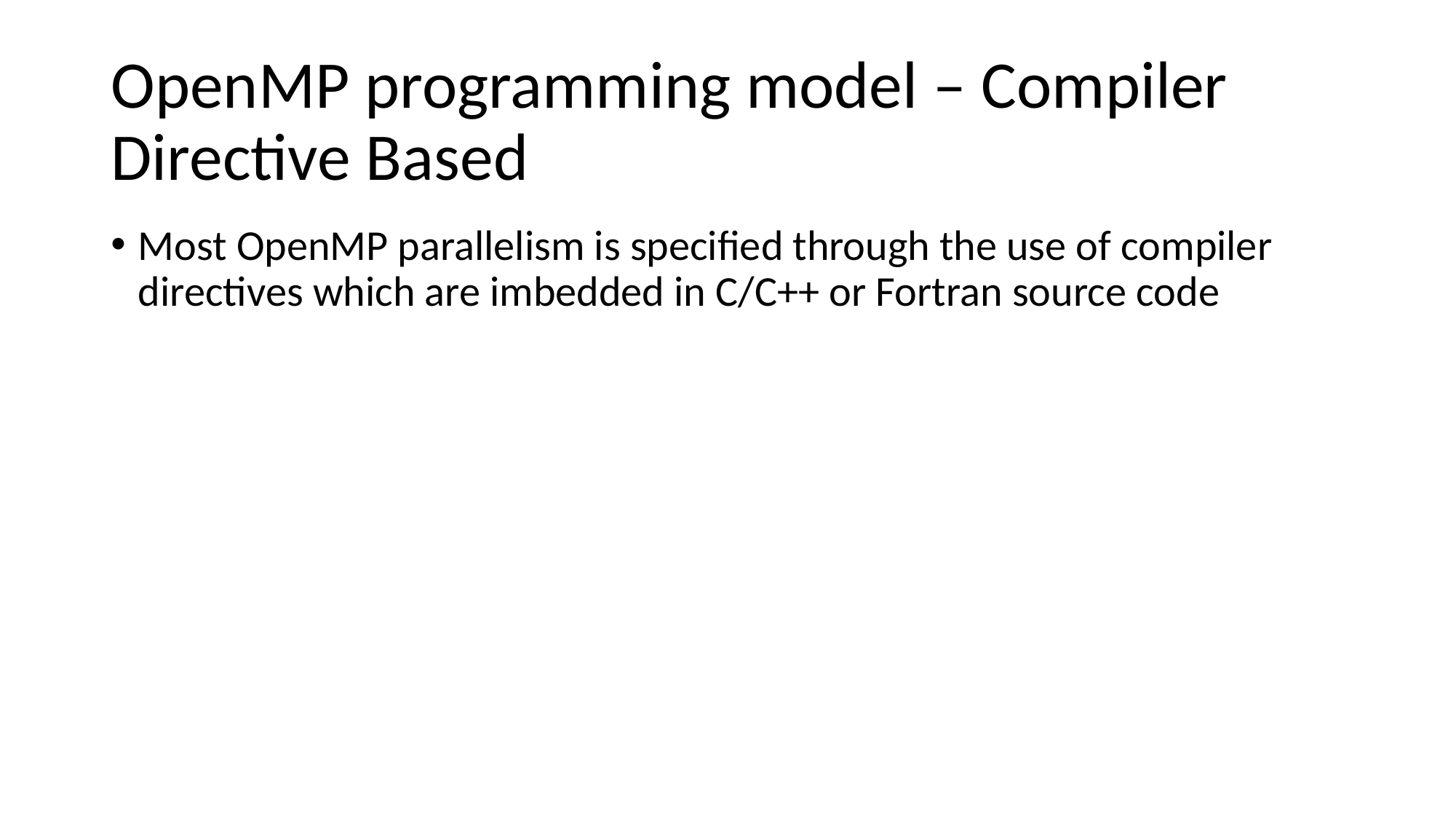

# OpenMP programming model – Compiler Directive Based
Most OpenMP parallelism is specified through the use of compiler directives which are imbedded in C/C++ or Fortran source code